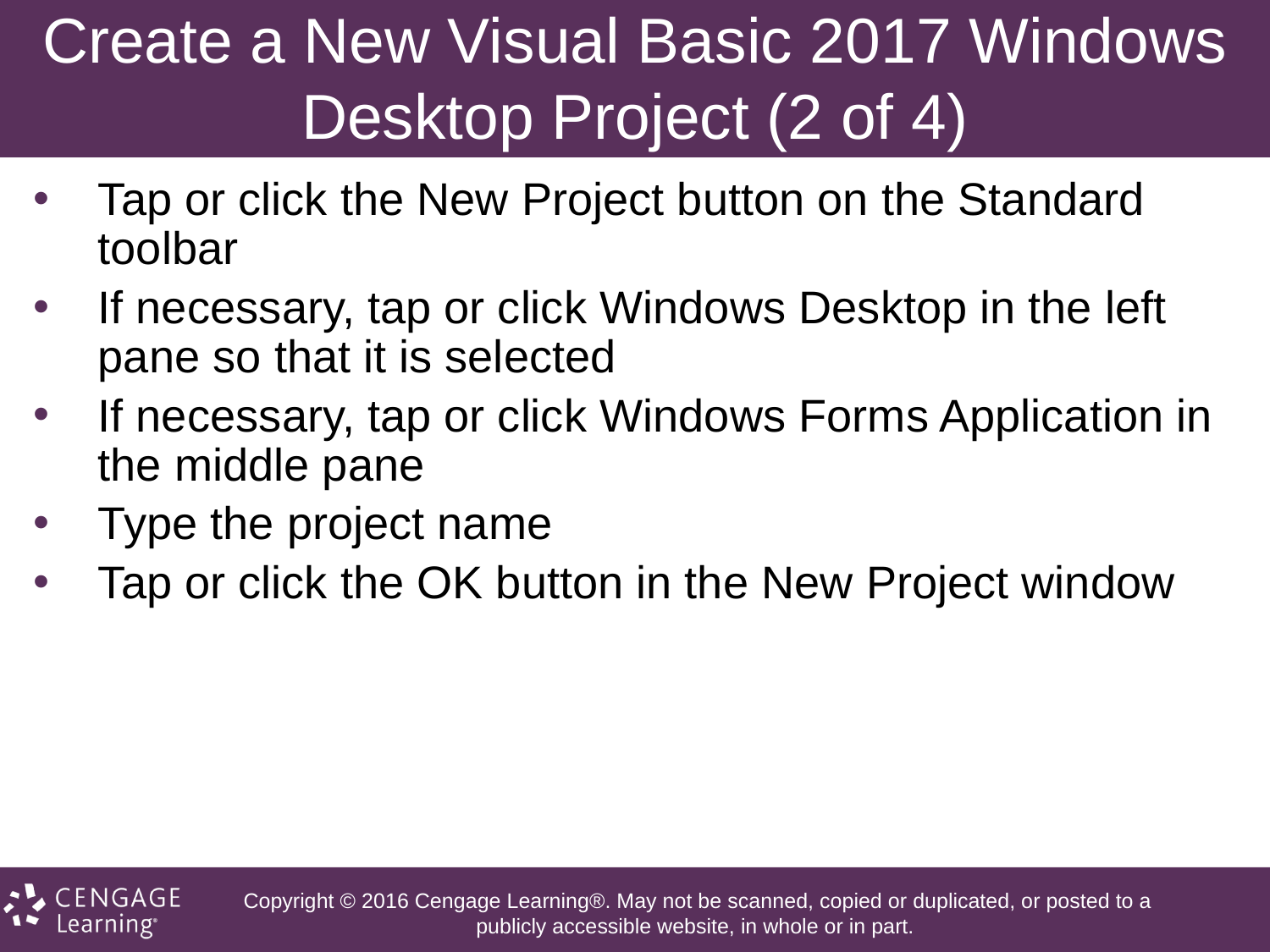

# Create a New Visual Basic 2017 Windows Desktop Project (2 of 4)
Tap or click the New Project button on the Standard toolbar
If necessary, tap or click Windows Desktop in the left pane so that it is selected
If necessary, tap or click Windows Forms Application in the middle pane
Type the project name
Tap or click the OK button in the New Project window